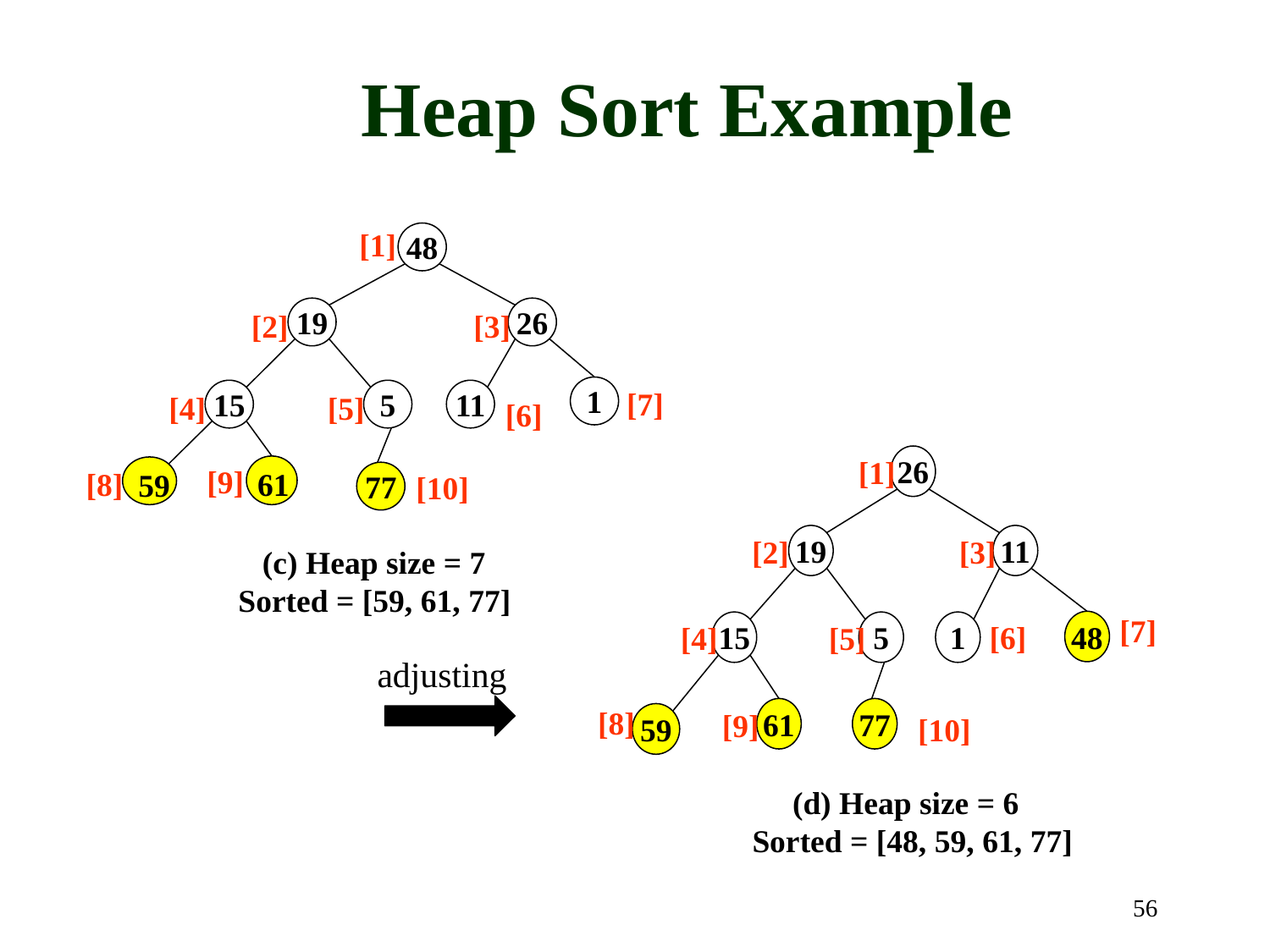

Heap Sort Example
[1]
48
19
26
[2]
[3]
1
[7]
15
5
11
[4]
[5]
[6]
[9]

61
[8]
59
[10]
77
    (c) Heap size = 7
 Sorted = [59, 61, 77]
26
[1]
19
11
[2]
[3]
[7]
[6]
48
15
5
1
[4]
[5]
[8]
61
77
[9]
59
[10]
     (d) Heap size = 6
Sorted = [48, 59, 61, 77]
adjusting

56